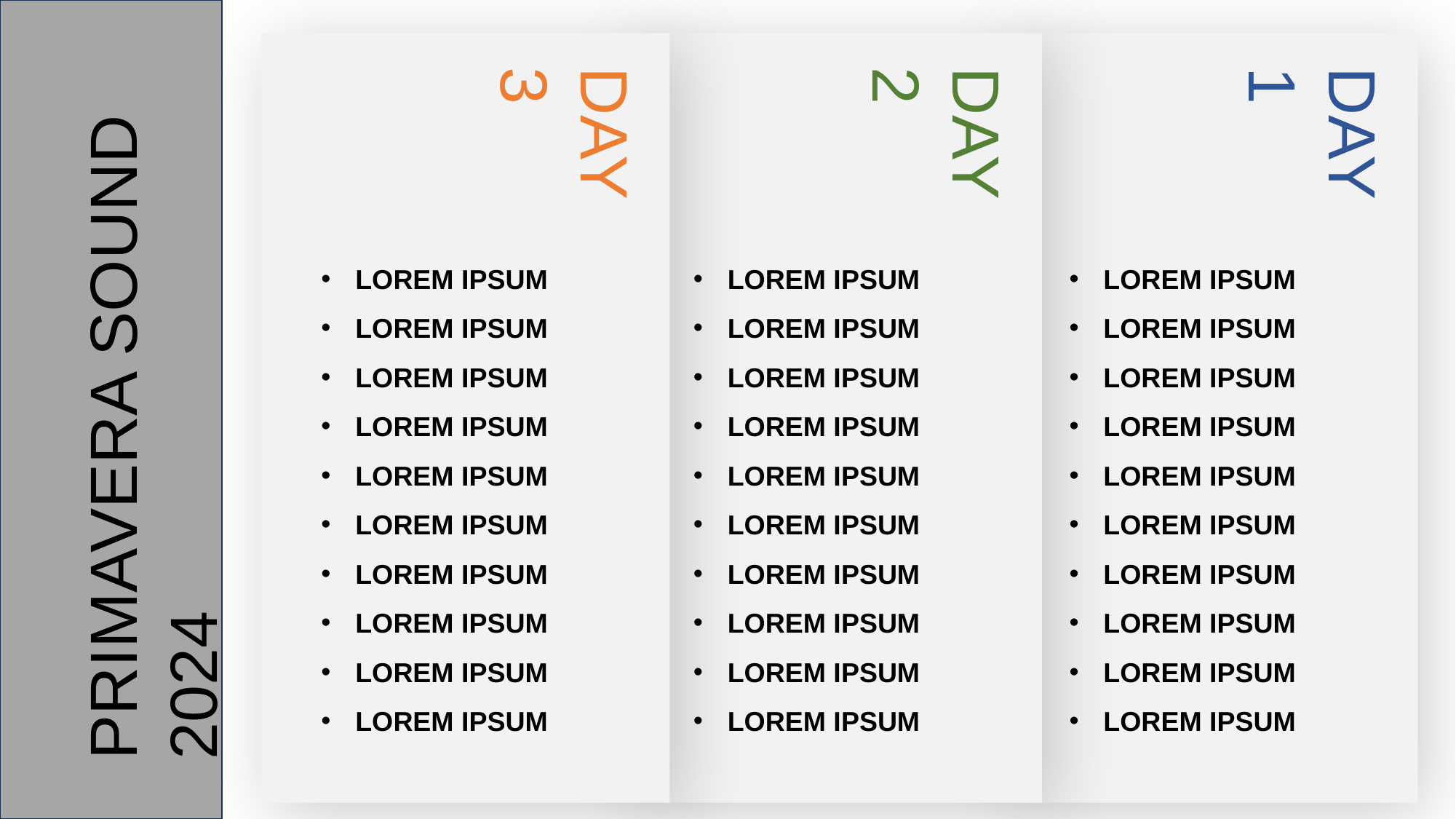

DAY 3
LOREM IPSUM
LOREM IPSUM
LOREM IPSUM
LOREM IPSUM
LOREM IPSUM
LOREM IPSUM
LOREM IPSUM
LOREM IPSUM
LOREM IPSUM
LOREM IPSUM

DAY 2
LOREM IPSUM
LOREM IPSUM
LOREM IPSUM
LOREM IPSUM
LOREM IPSUM
LOREM IPSUM
LOREM IPSUM
LOREM IPSUM
LOREM IPSUM
LOREM IPSUM

DAY 1
LOREM IPSUM
LOREM IPSUM
LOREM IPSUM
LOREM IPSUM
LOREM IPSUM
LOREM IPSUM
LOREM IPSUM
LOREM IPSUM
LOREM IPSUM
LOREM IPSUM

PRIMAVERA SOUND 2024